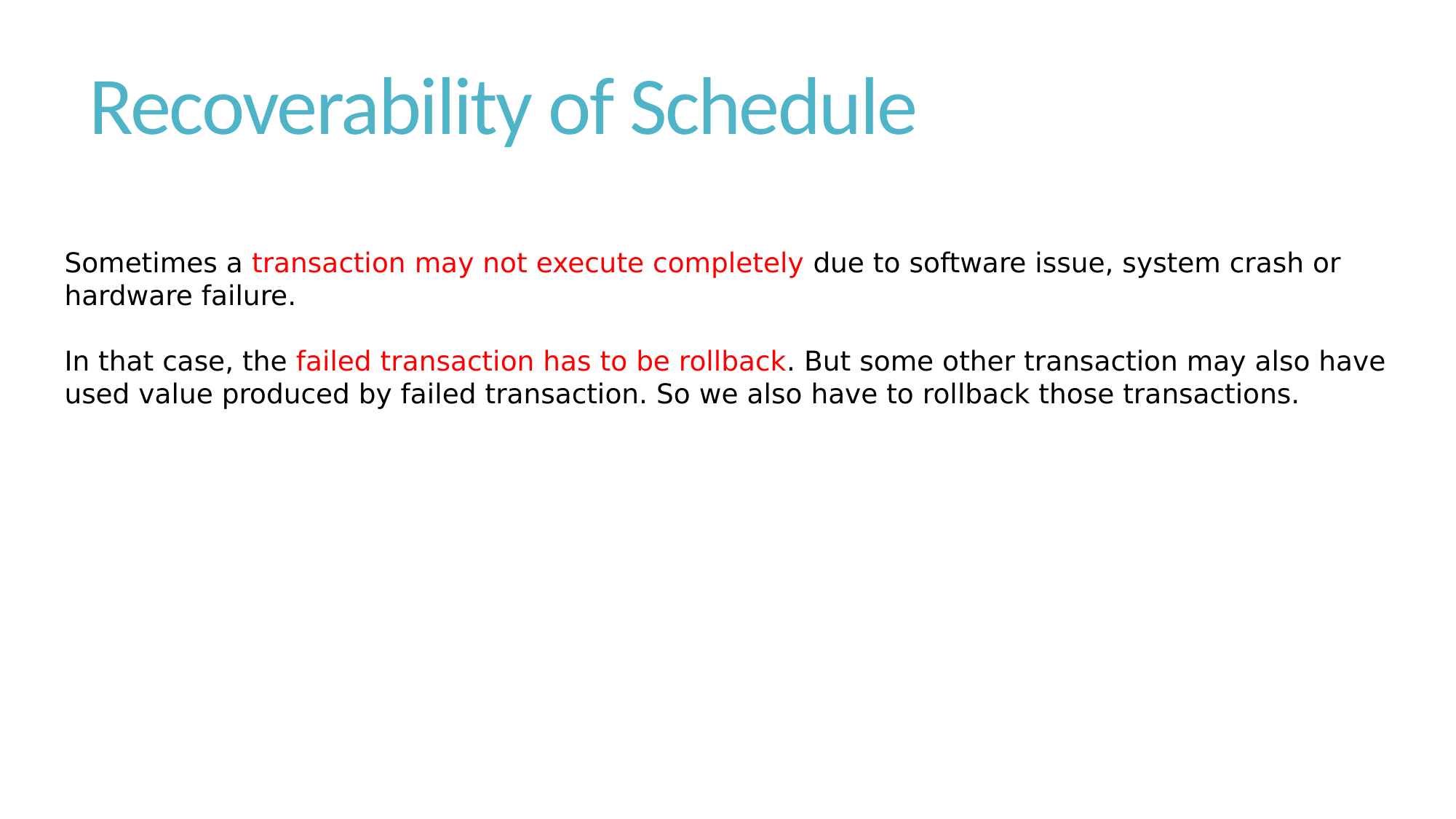

# Recoverability of Schedule
Sometimes a transaction may not execute completely due to software issue, system crash or hardware failure.

In that case, the failed transaction has to be rollback. But some other transaction may also have used value produced by failed transaction. So we also have to rollback those transactions.